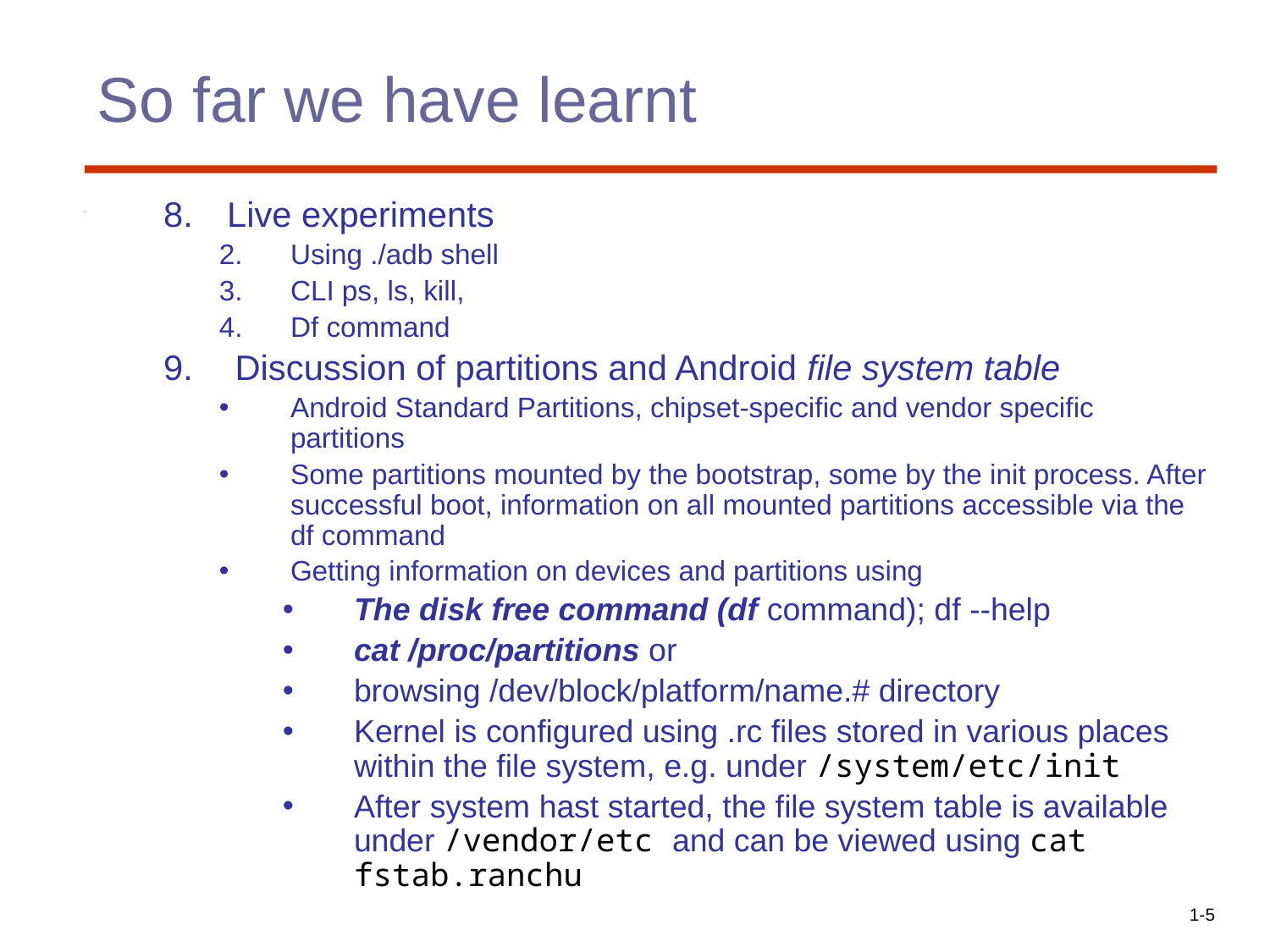

# So far we have learnt
Live experiments
Using ./adb shell
CLI ps, ls, kill,
Df command
Discussion of partitions and Android file system table
Android Standard Partitions, chipset-specific and vendor specific partitions
Some partitions mounted by the bootstrap, some by the init process. After successful boot, information on all mounted partitions accessible via the df command
Getting information on devices and partitions using
The disk free command (df command); df --help
cat /proc/partitions or
browsing /dev/block/platform/name.# directory
Kernel is configured using .rc files stored in various places within the file system, e.g. under /system/etc/init
After system hast started, the file system table is available under /vendor/etc and can be viewed using cat fstab.ranchu
1-5